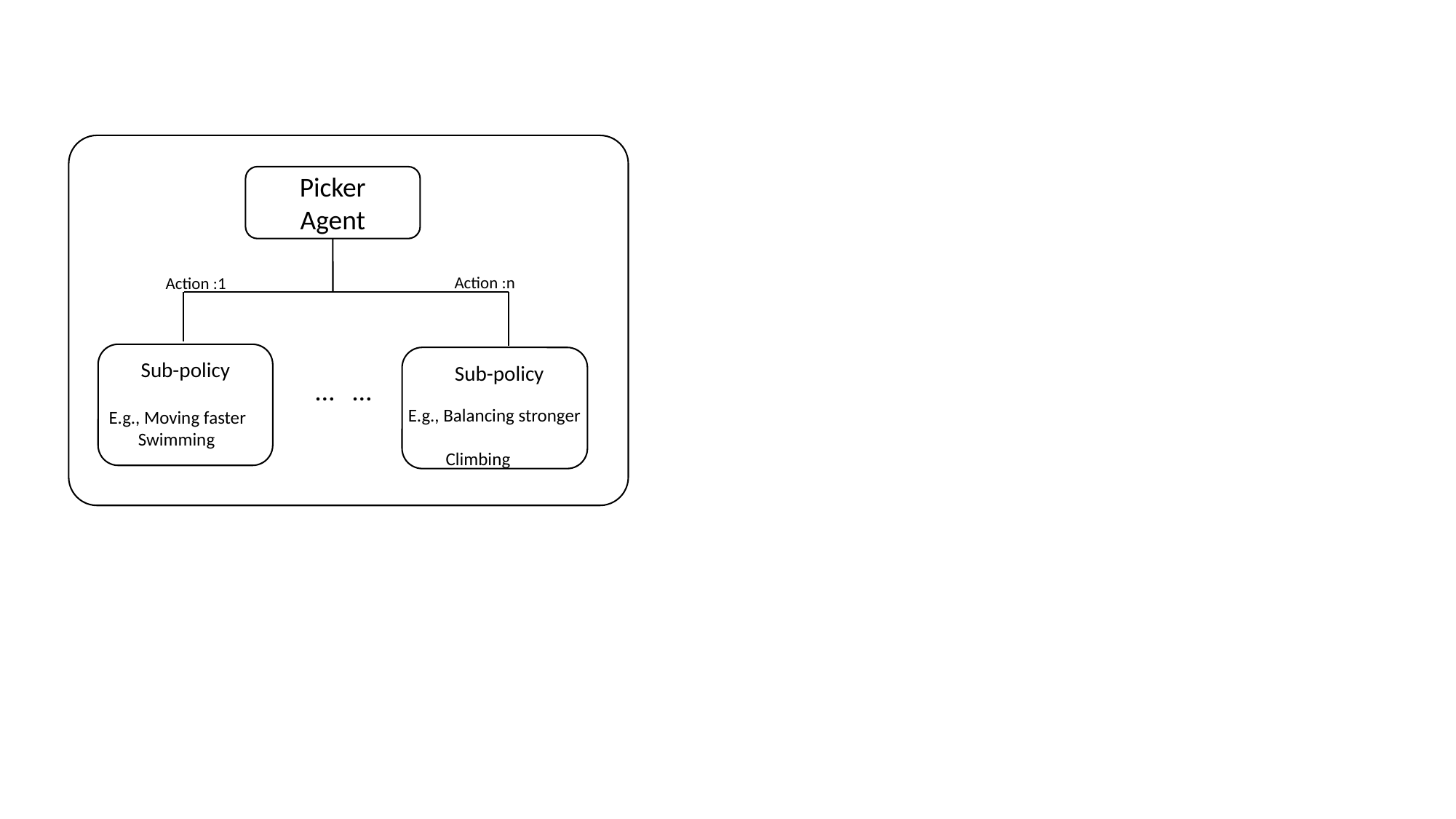

Picker
Agent
Action :n
Action :1

Sub-policy
Sub-policy
…   …
E.g., Balancing stronger
         Climbing
E.g., Moving faster
       Swimming